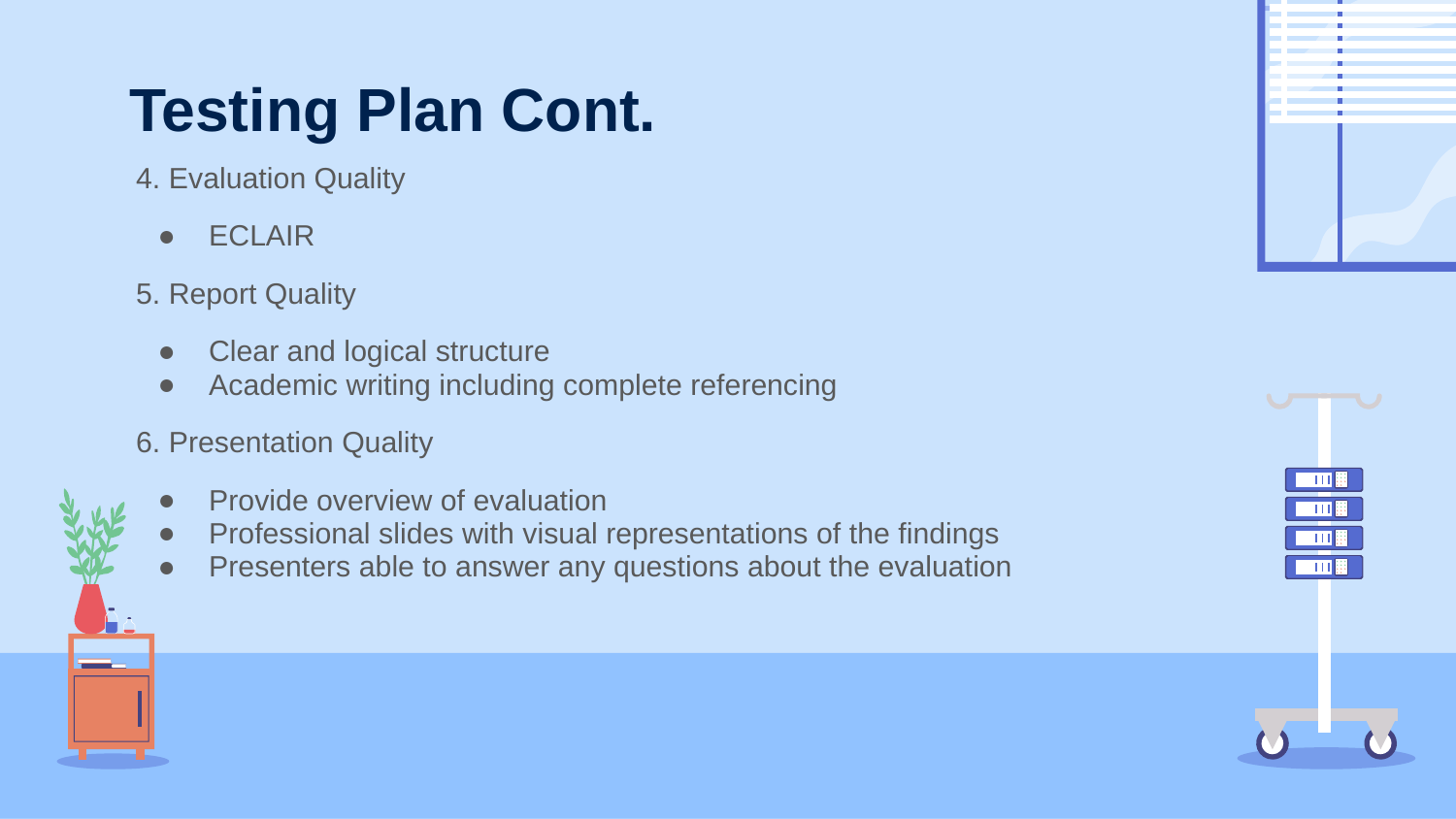

# Testing Plan Cont.
4. Evaluation Quality
ECLAIR
5. Report Quality
Clear and logical structure
Academic writing including complete referencing
6. Presentation Quality
Provide overview of evaluation
Professional slides with visual representations of the findings
Presenters able to answer any questions about the evaluation